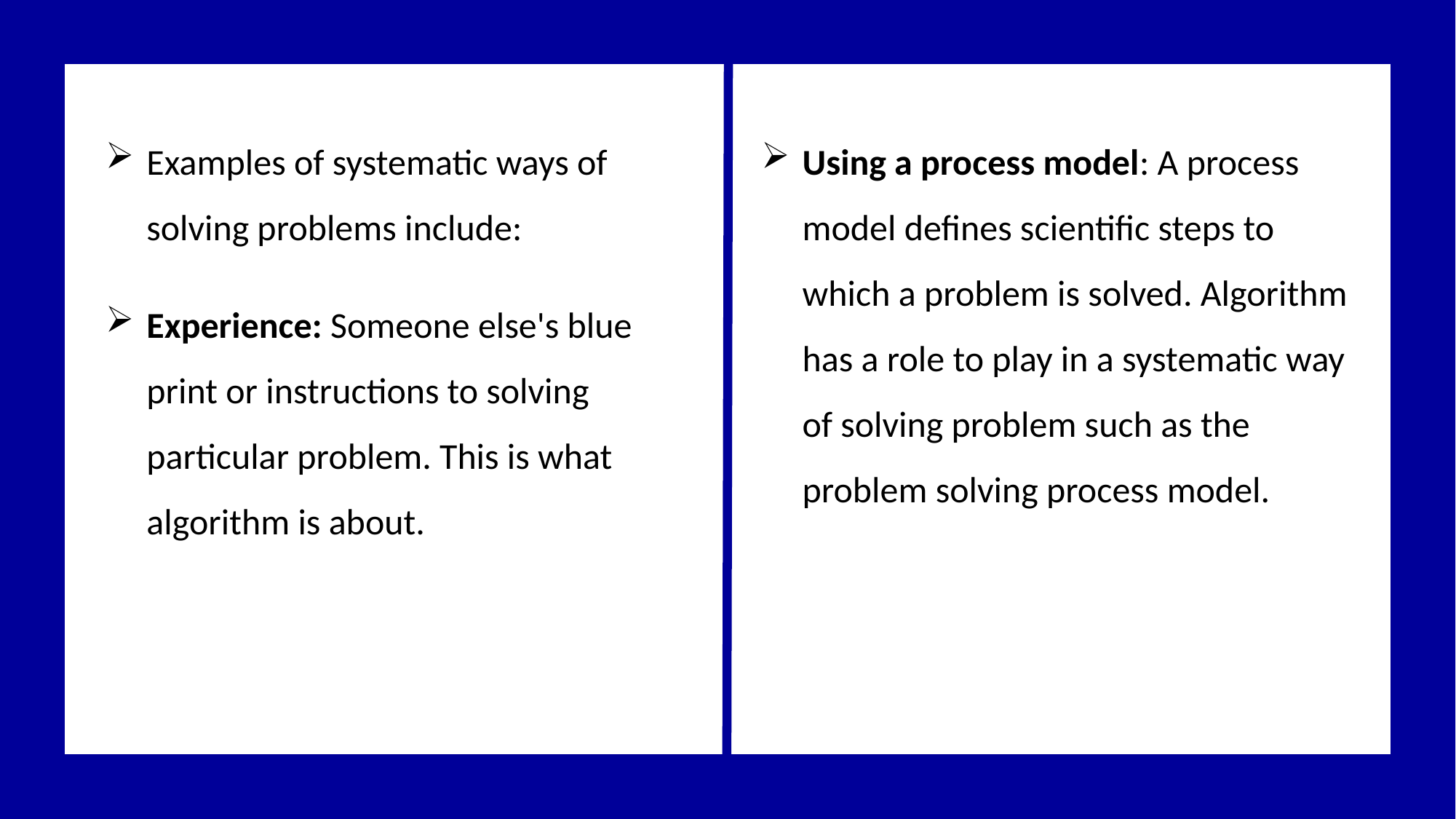

Examples of systematic ways of solving problems include:
Using a process model: A process model defines scientific steps to which a problem is solved. Algorithm has a role to play in a systematic way of solving problem such as the problem solving process model.
Experience: Someone else's blue print or instructions to solving particular problem. This is what algorithm is about.